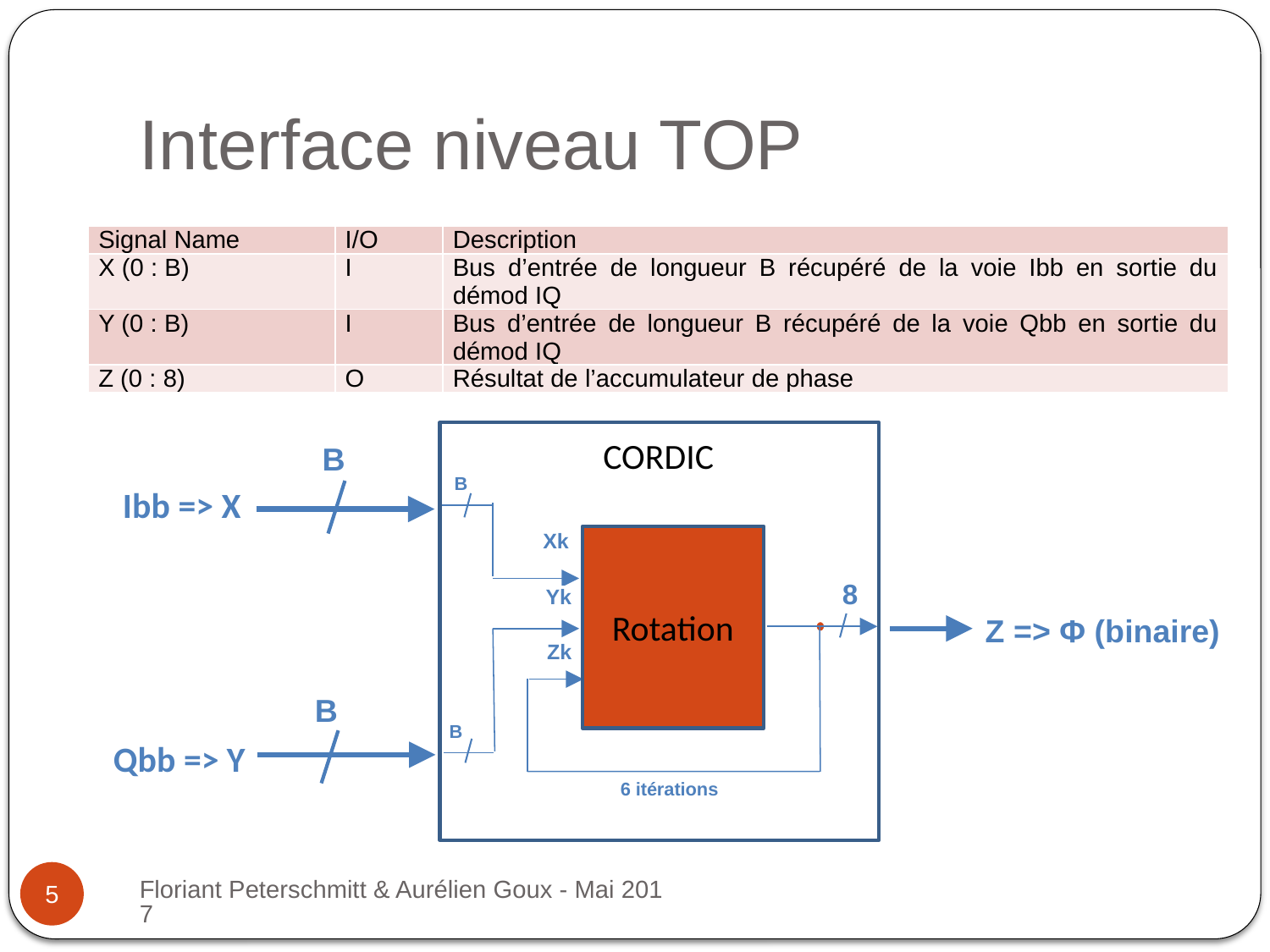

# Interface niveau TOP
| Signal Name | I/O | Description |
| --- | --- | --- |
| X (0 : B) | I | Bus d’entrée de longueur B récupéré de la voie Ibb en sortie du démod IQ |
| Y (0 : B) | I | Bus d’entrée de longueur B récupéré de la voie Qbb en sortie du démod IQ |
| Z (0 : 8) | O | Résultat de l’accumulateur de phase |

CORDIC
B
Ibb => X
B
Xk
Yk
B
Rotation
B
Qbb => Y
Zk
6 itérations
8
Z => Φ (binaire)

Floriant Peterschmitt & Aurélien Goux - Mai 2017
5